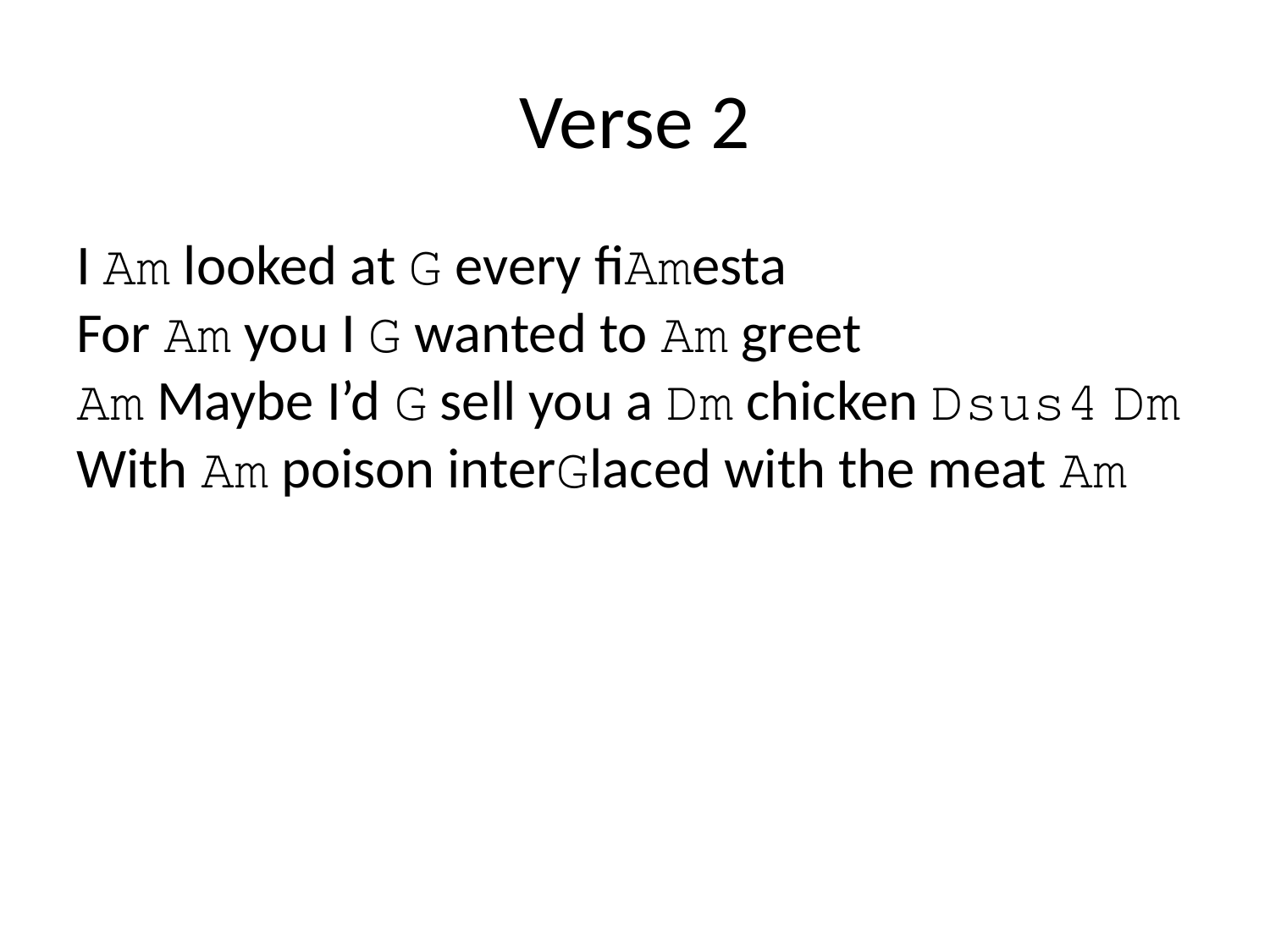

# Verse 2
I Am looked at G every fiAmesta
For Am you I G wanted to Am greet
Am Maybe I’d G sell you a Dm chicken Dsus4 Dm
With Am poison interGlaced with the meat Am